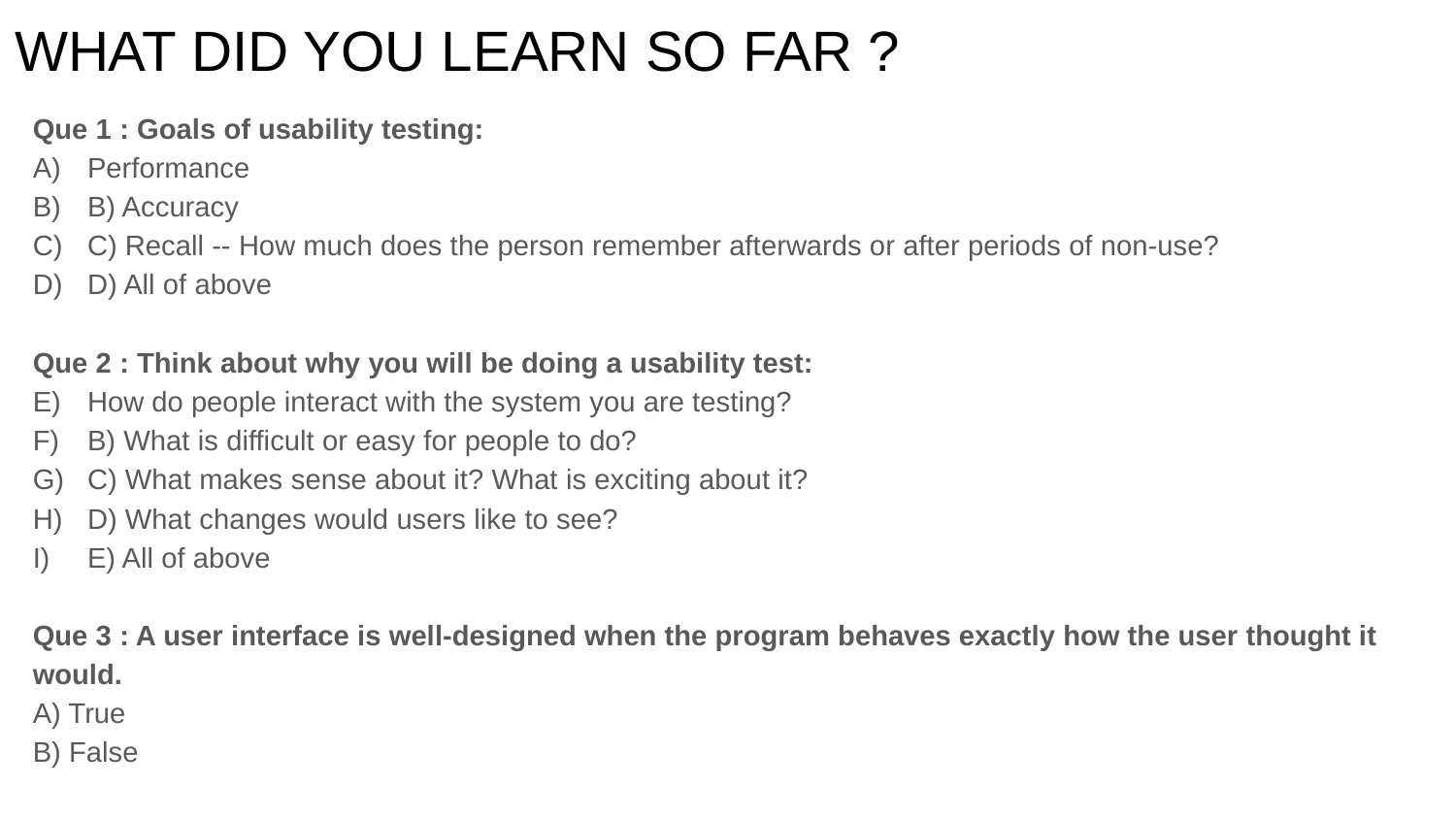

# WHAT DID YOU LEARN SO FAR ?
Que 1 : Goals of usability testing:
Performance
B) Accuracy
C) Recall -- How much does the person remember afterwards or after periods of non-use?
D) All of above

Que 2 : Think about why you will be doing a usability test:
How do people interact with the system you are testing?
B) What is difficult or easy for people to do?
C) What makes sense about it? What is exciting about it?
D) What changes would users like to see?
E) All of above

Que 3 : A user interface is well-designed when the program behaves exactly how the user thought it would.
A) True
B) False